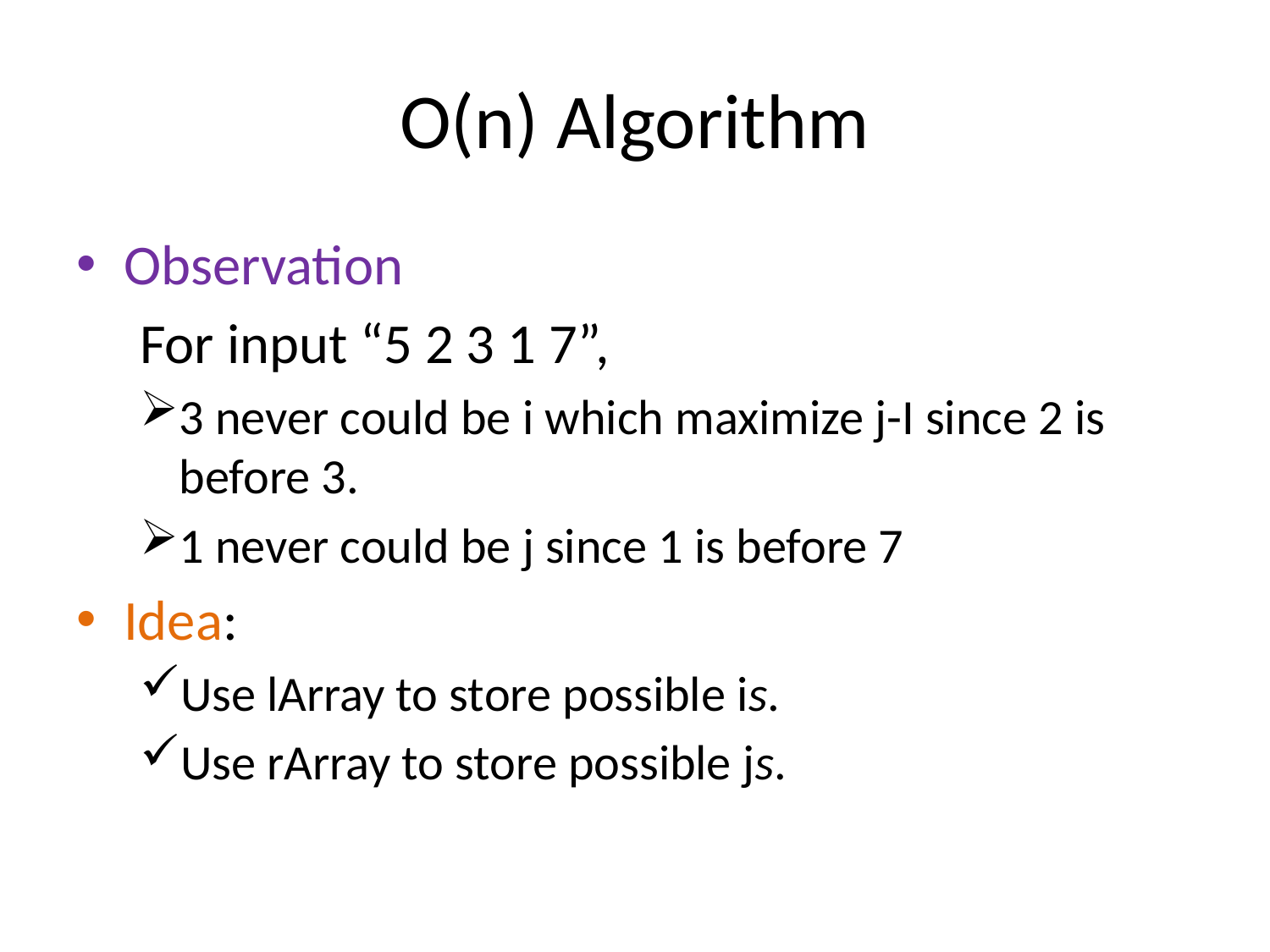

# O(n) Algorithm
Observation
     For input “5 2 3 1 7”,
3 never could be i which maximize j-I since 2 is before 3.
1 never could be j since 1 is before 7
Idea:
Use lArray to store possible is.
Use rArray to store possible js.